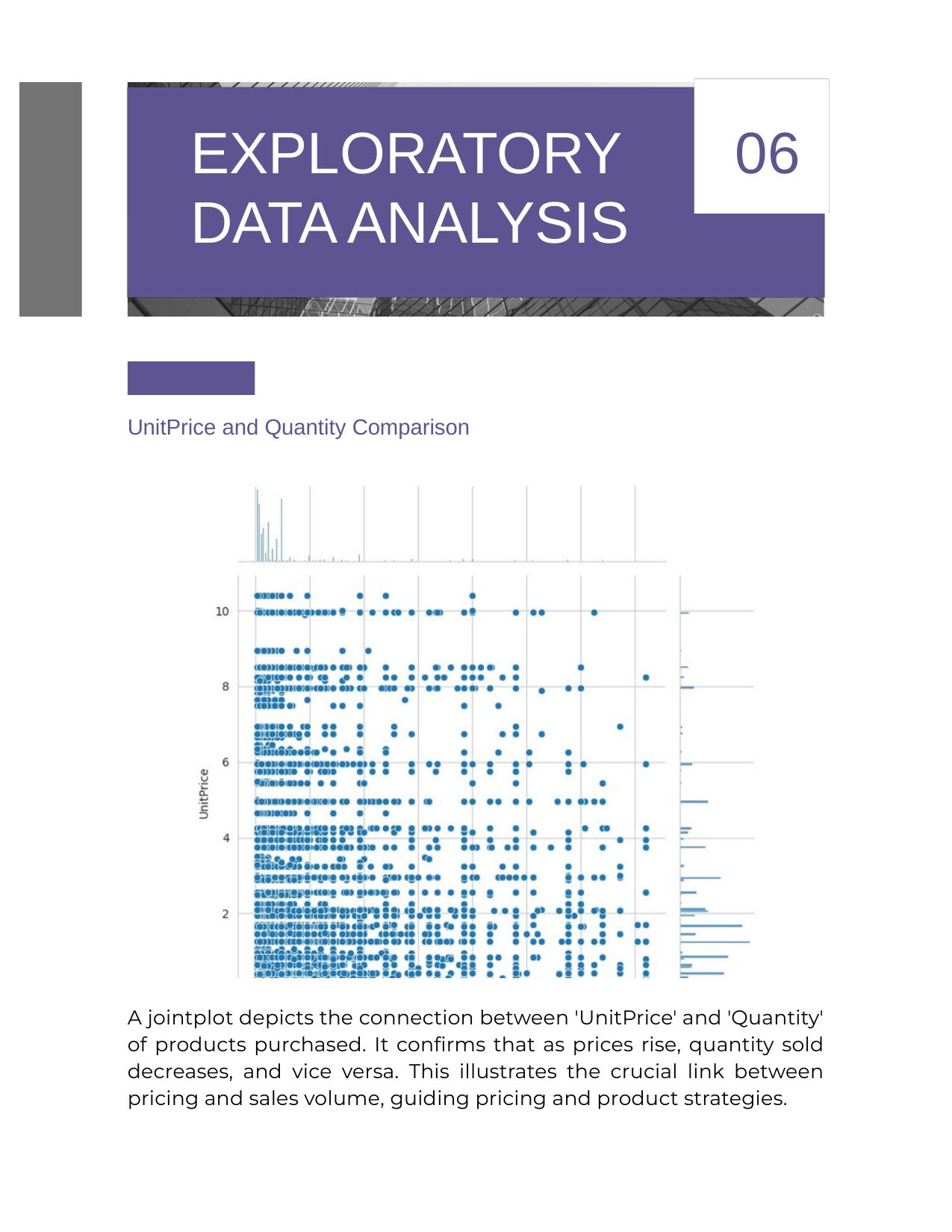

EXPLORATORY 06 DATA ANALYSIS

UnitPrice and Quantity Comparison

A jointplot depicts the connection between 'UnitPrice' and 'Quantity' of products purchased. It confirms that as prices rise, quantity sold decreases, and vice versa. This illustrates the crucial link between pricing and sales volume, guiding pricing and product strategies.